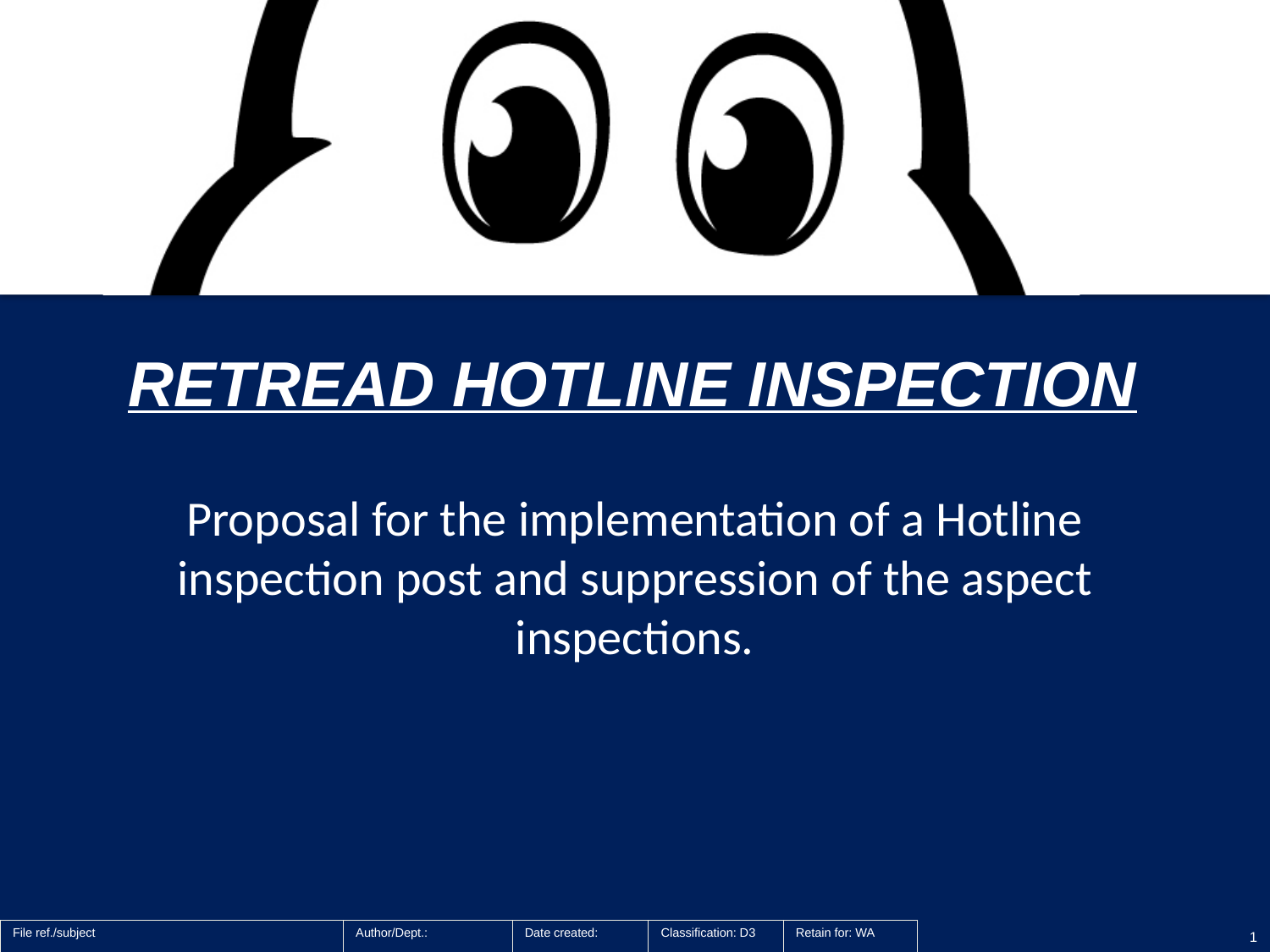

RETREAD HOTLINE INSPECTION
Proposal for the implementation of a Hotline inspection post and suppression of the aspect inspections.
1